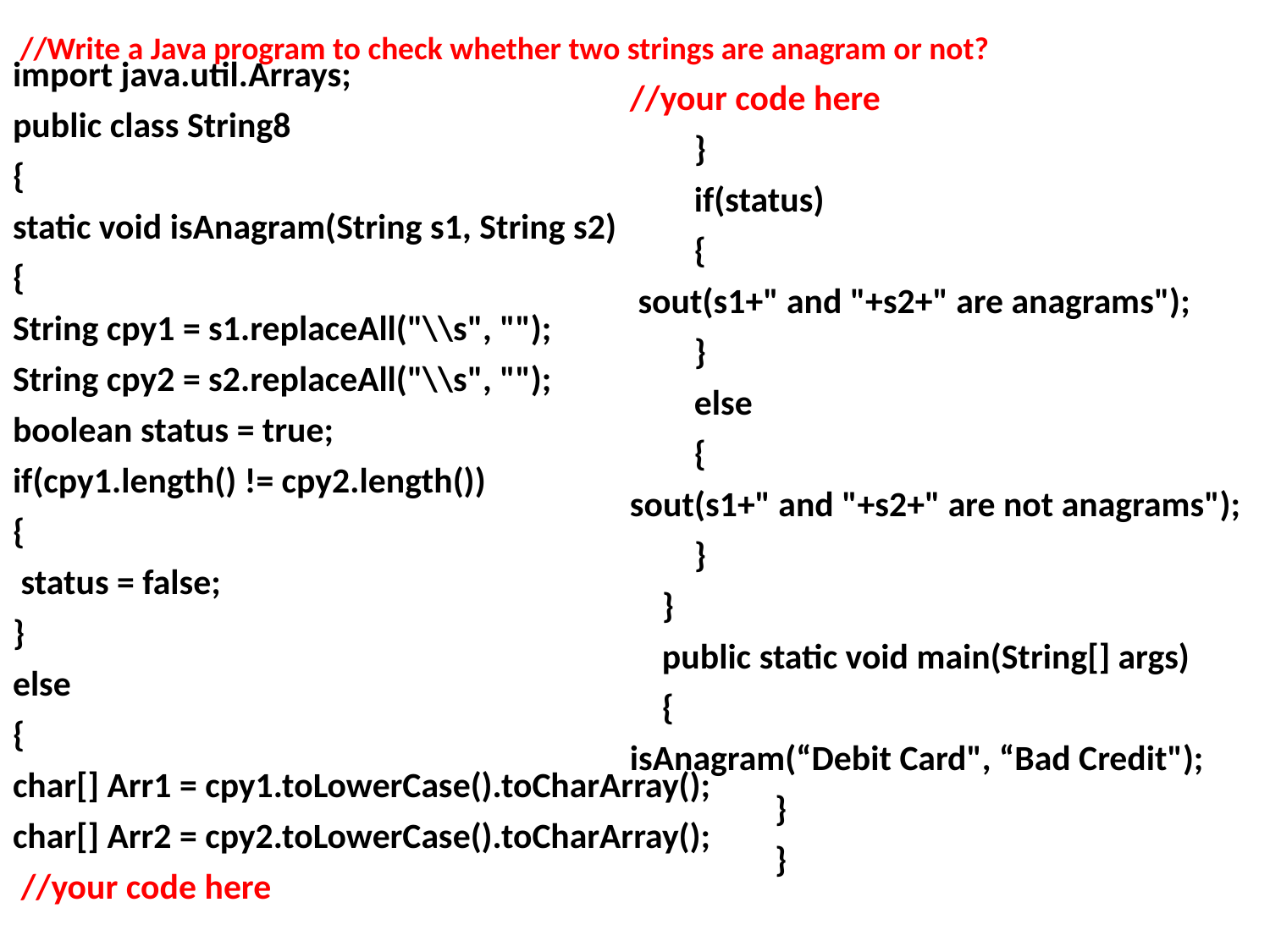

//Write a Java program to check whether two strings are anagram or not?
import java.util.Arrays;
public class String8
{
static void isAnagram(String s1, String s2)
{
String cpy1 = s1.replaceAll("\\s", "");
String cpy2 = s2.replaceAll("\\s", "");
boolean status = true;
if(cpy1.length() != cpy2.length())
{
 status = false;
}
else
{
char[] Arr1 = cpy1.toLowerCase().toCharArray();
char[] Arr2 = cpy2.toLowerCase().toCharArray();
 //your code here

//your code here
        }
        if(status)
        {
 sout(s1+" and "+s2+" are anagrams");
        }
        else
        {
sout(s1+" and "+s2+" are not anagrams");
        }
    }
    public static void main(String[] args)
    {
isAnagram(“Debit Card", “Bad Credit");
                  }
                  }